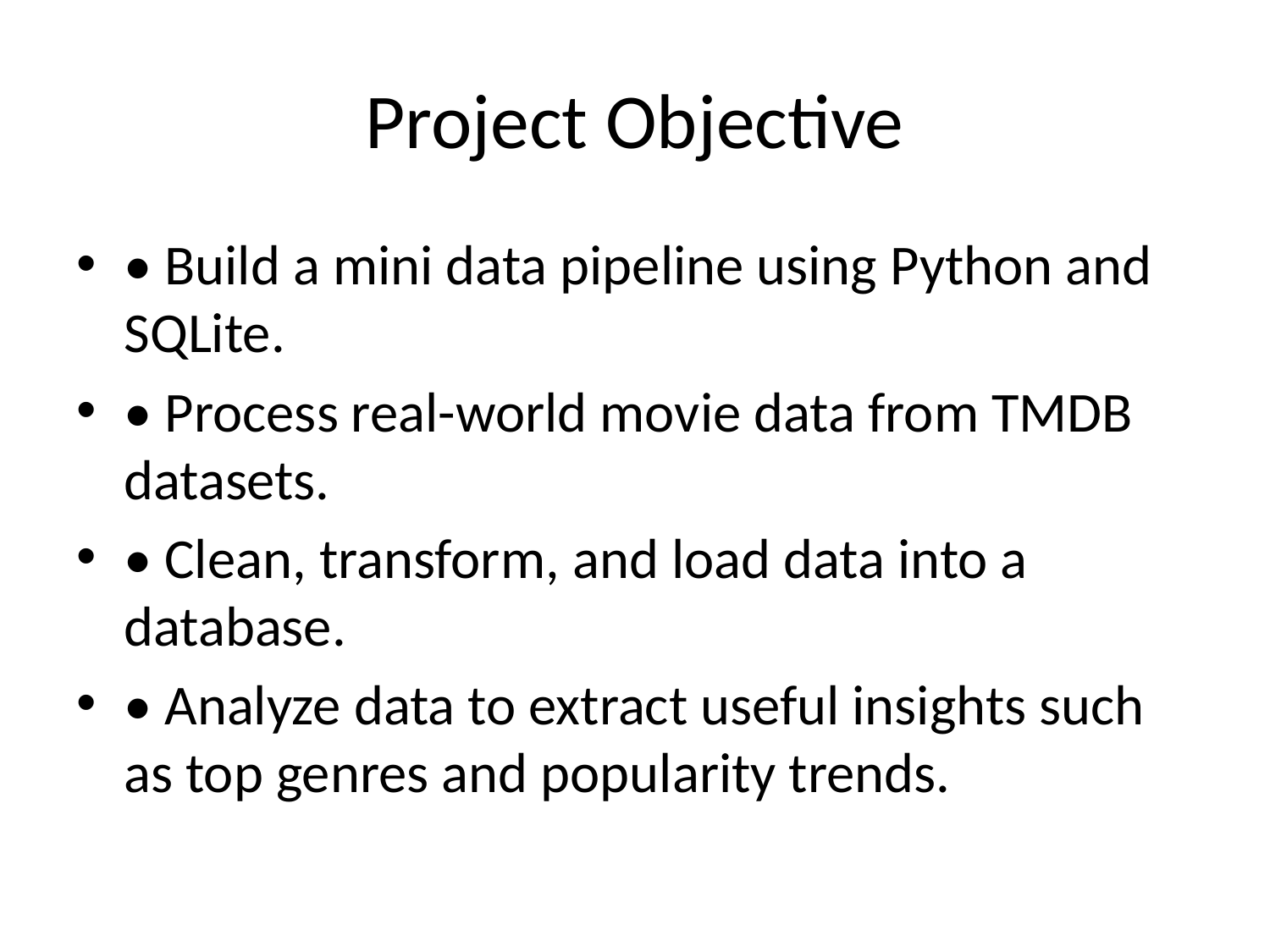

# Project Objective
• Build a mini data pipeline using Python and SQLite.
• Process real-world movie data from TMDB datasets.
• Clean, transform, and load data into a database.
• Analyze data to extract useful insights such as top genres and popularity trends.